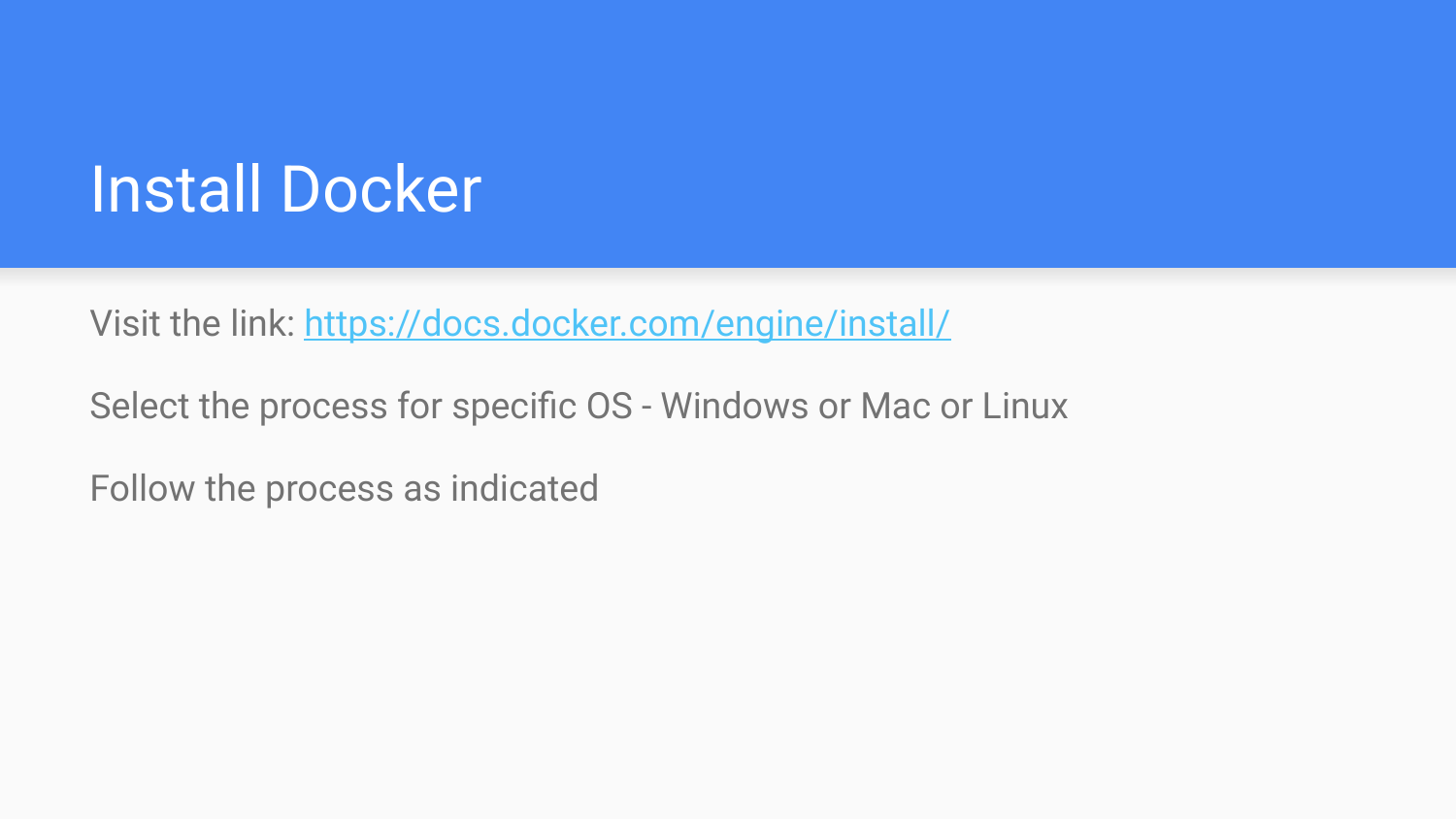

# Install Docker
Visit the link: https://docs.docker.com/engine/install/
Select the process for specific OS - Windows or Mac or Linux
Follow the process as indicated